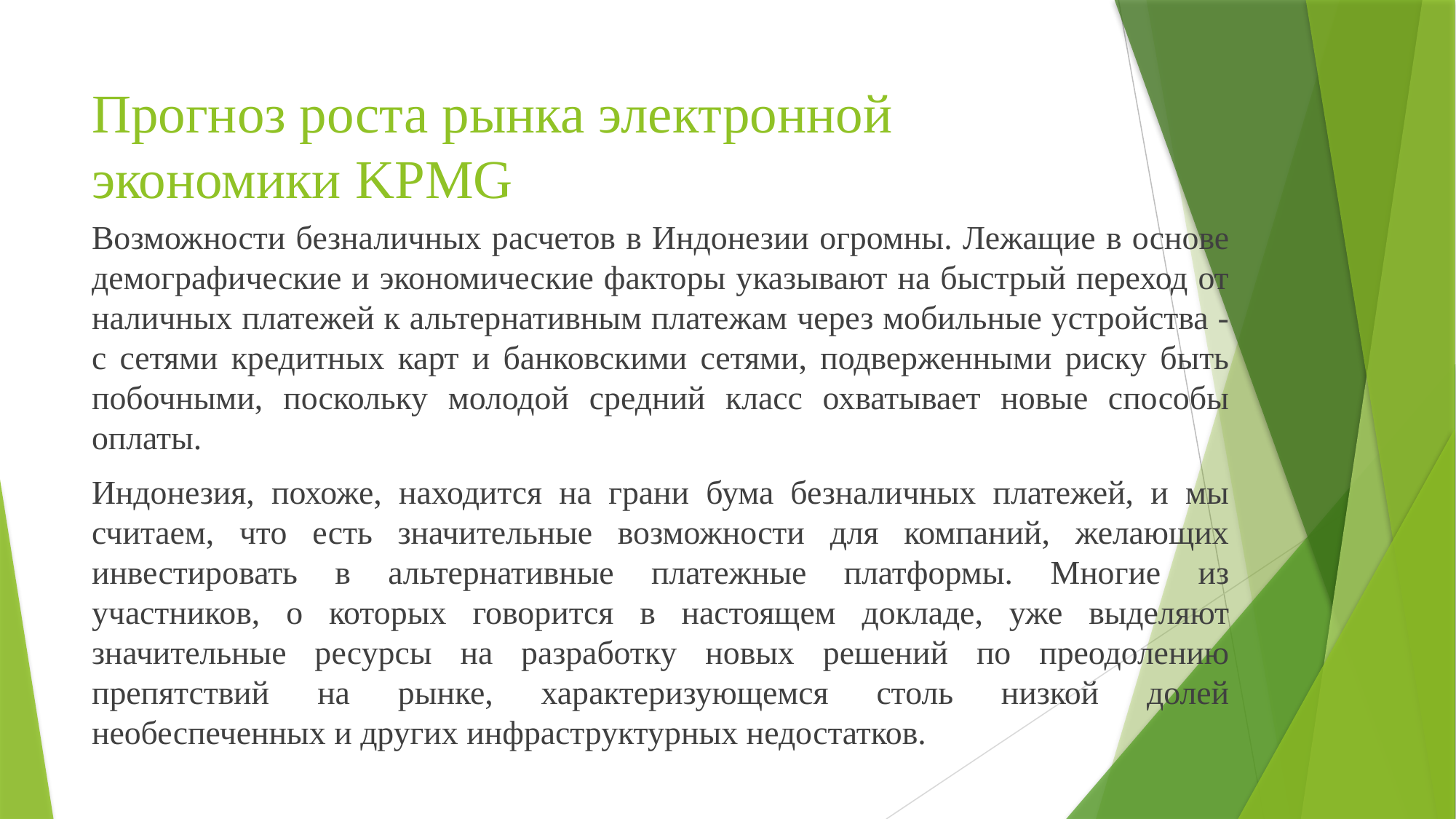

# Прогноз роста рынка электронной экономики KPMG
Возможности безналичных расчетов в Индонезии огромны. Лежащие в основе демографические и экономические факторы указывают на быстрый переход от наличных платежей к альтернативным платежам через мобильные устройства - с сетями кредитных карт и банковскими сетями, подверженными риску быть побочными, поскольку молодой средний класс охватывает новые способы оплаты.
Индонезия, похоже, находится на грани бума безналичных платежей, и мы считаем, что есть значительные возможности для компаний, желающих инвестировать в альтернативные платежные платформы. Многие из участников, о которых говорится в настоящем докладе, уже выделяют значительные ресурсы на разработку новых решений по преодолению препятствий на рынке, характеризующемся столь низкой долей необеспеченных и других инфраструктурных недостатков.